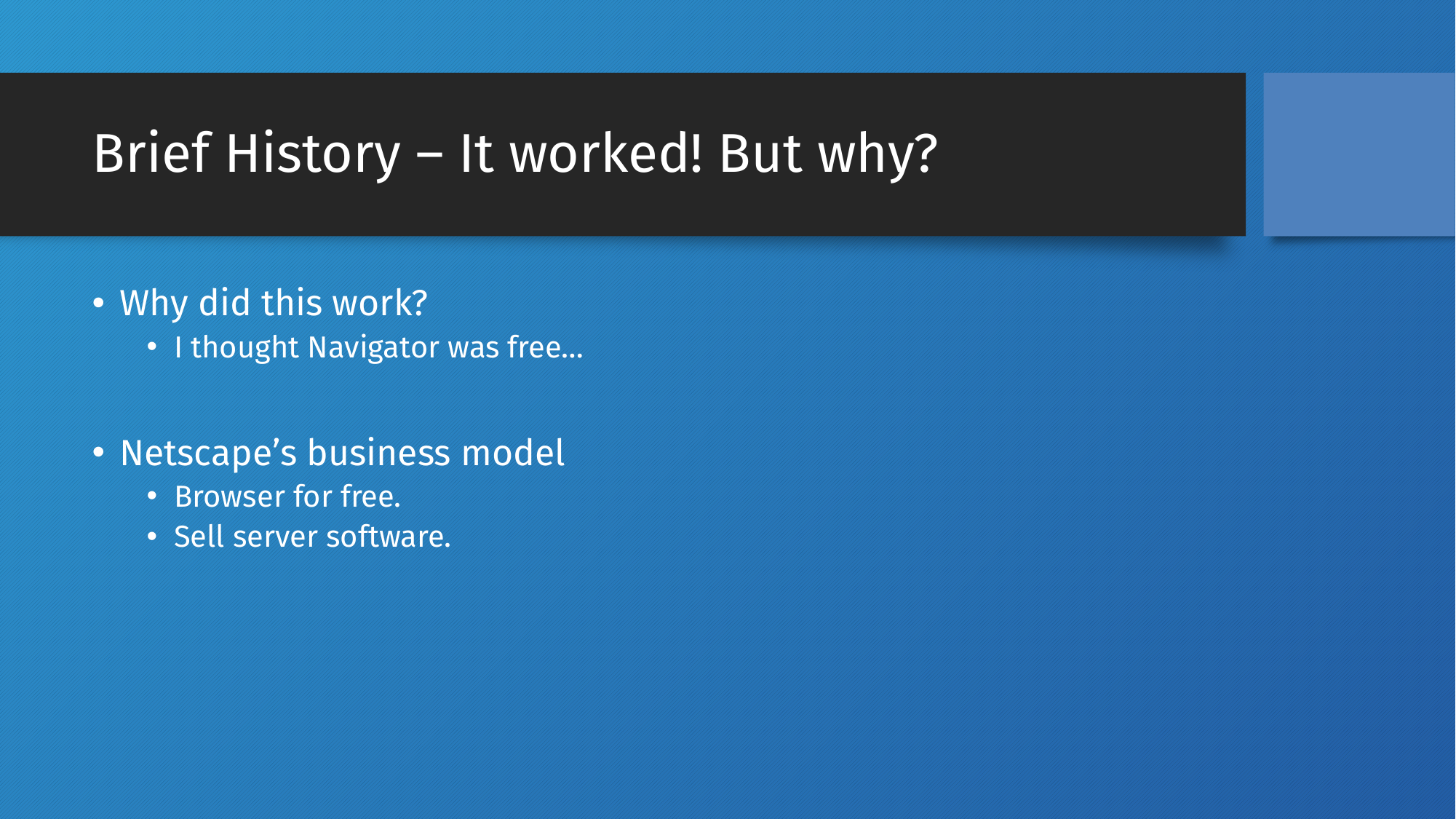

# Brief History – It worked! But why?
Why did this work?
I thought Navigator was free…

Netscape’s business model
Browser for free.
Sell server software.